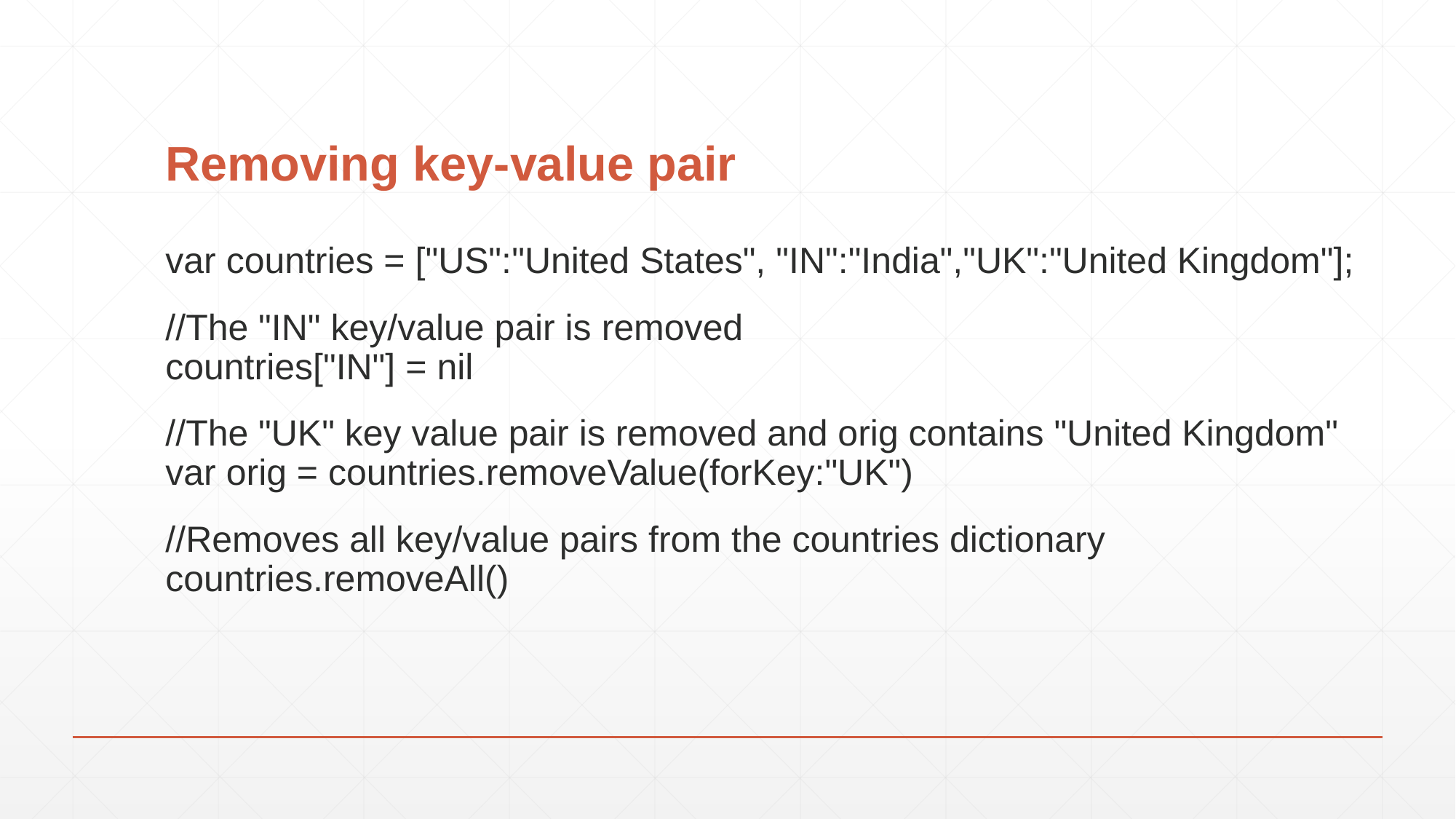

# Removing key-value pair
var countries = ["US":"United States", "IN":"India","UK":"United Kingdom"];
//The "IN" key/value pair is removed
countries["IN"] = nil
//The "UK" key value pair is removed and orig contains "United Kingdom"
var orig = countries.removeValue(forKey:"UK")
//Removes all key/value pairs from the countries dictionary
countries.removeAll()